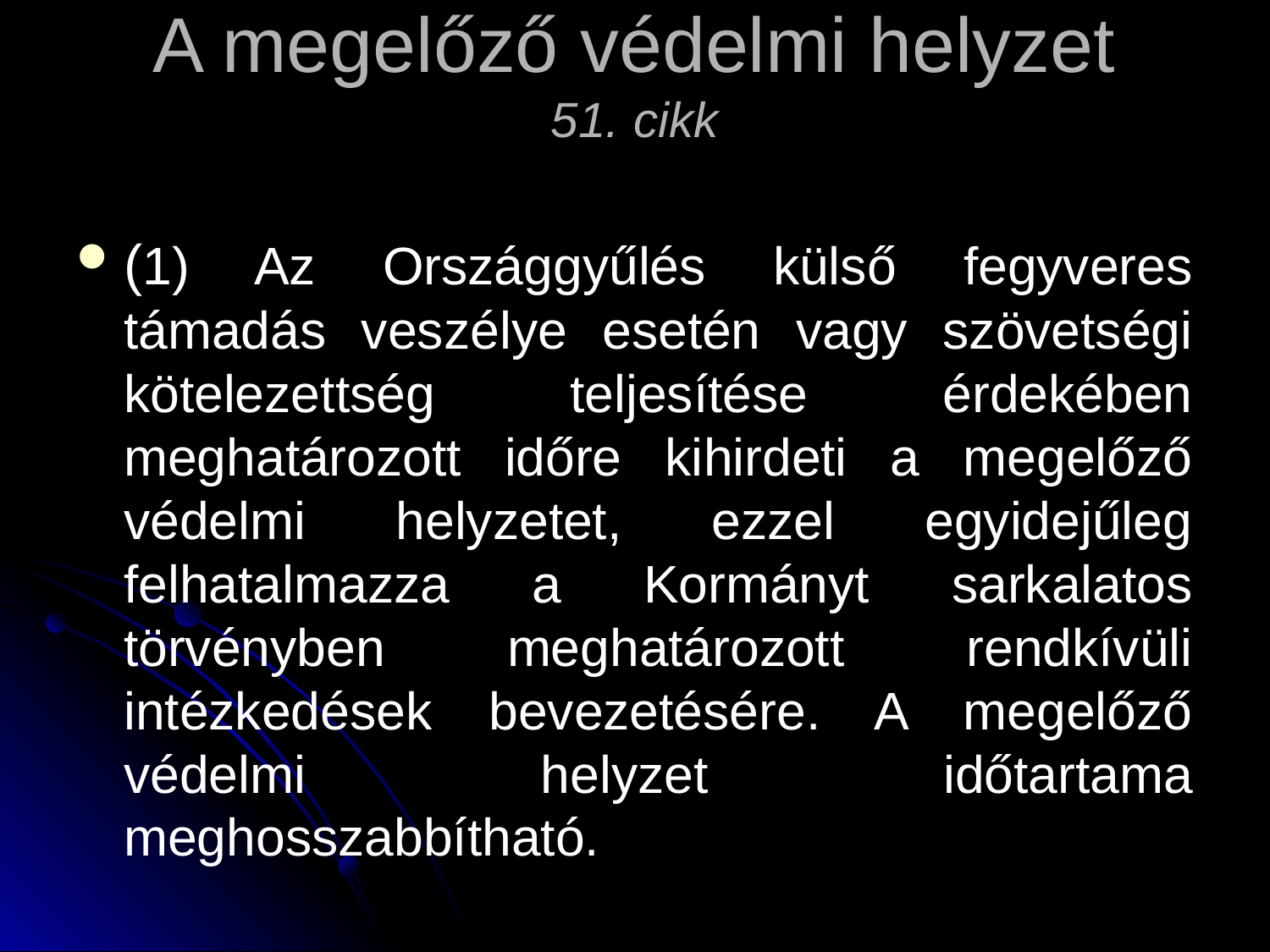

# A megelőző védelmi helyzet 51. cikk
(1) Az Országgyűlés külső fegyveres támadás veszélye esetén vagy szövetségi kötelezettség teljesítése érdekében meghatározott időre kihirdeti a megelőző védelmi helyzetet, ezzel egyidejűleg felhatalmazza a Kormányt sarkalatos törvényben meghatározott rendkívüli intézkedések bevezetésére. A megelőző védelmi helyzet időtartama meghosszabbítható.